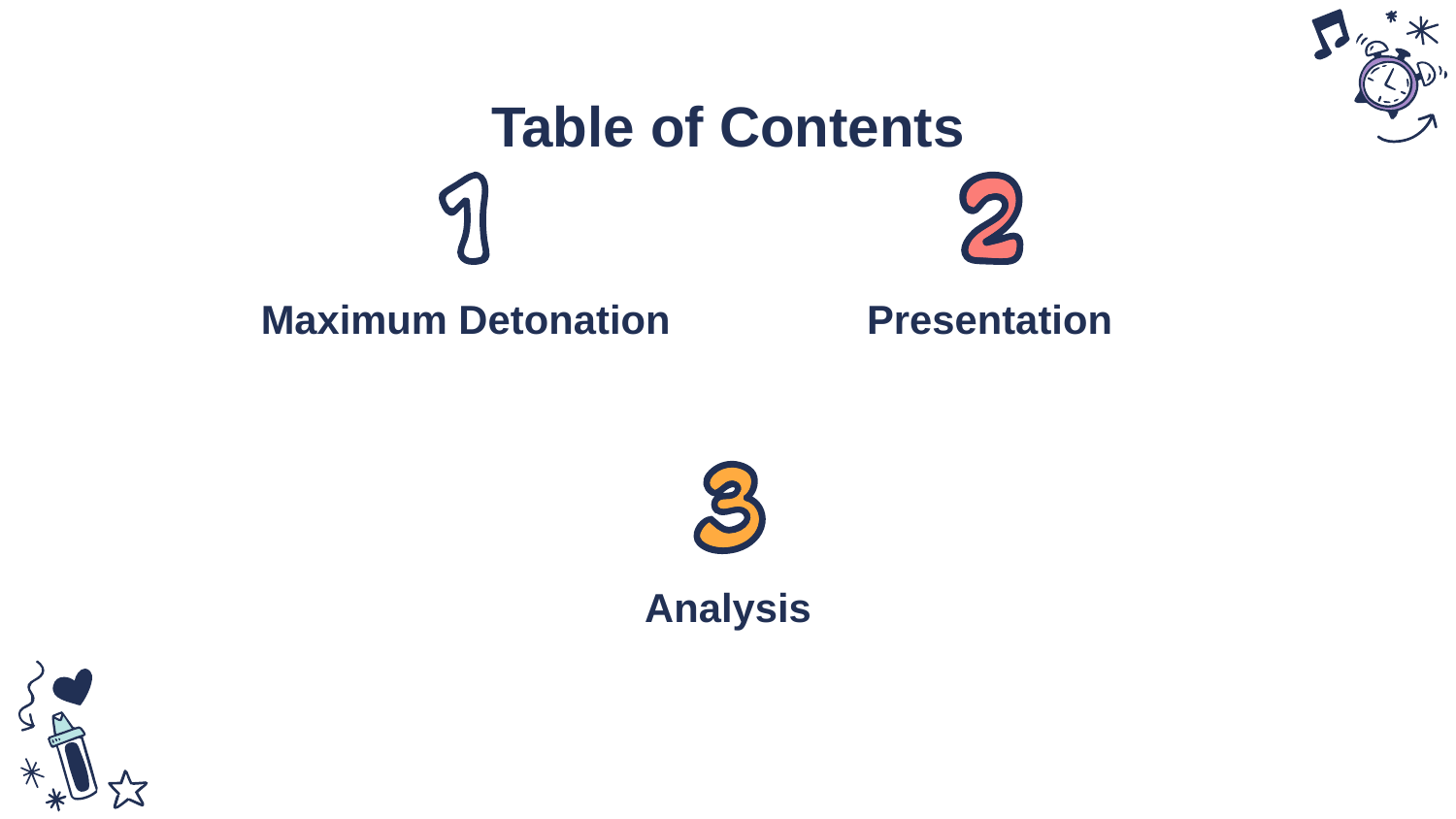

# Table of Contents

Maximum Detonation
Presentation

Analysis